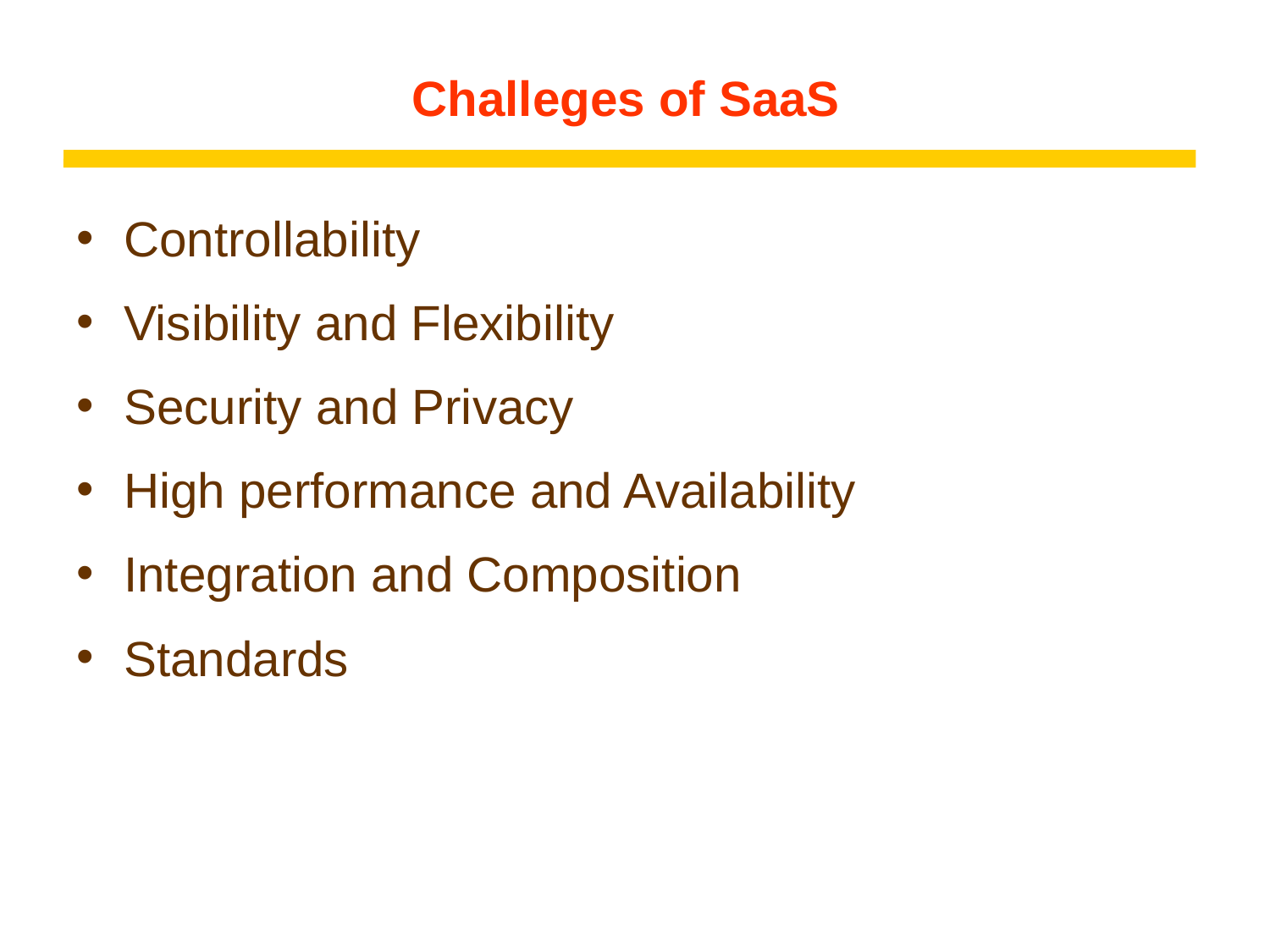

# Challeges of SaaS
Controllability
Visibility and Flexibility
Security and Privacy
High performance and Availability
Integration and Composition
Standards